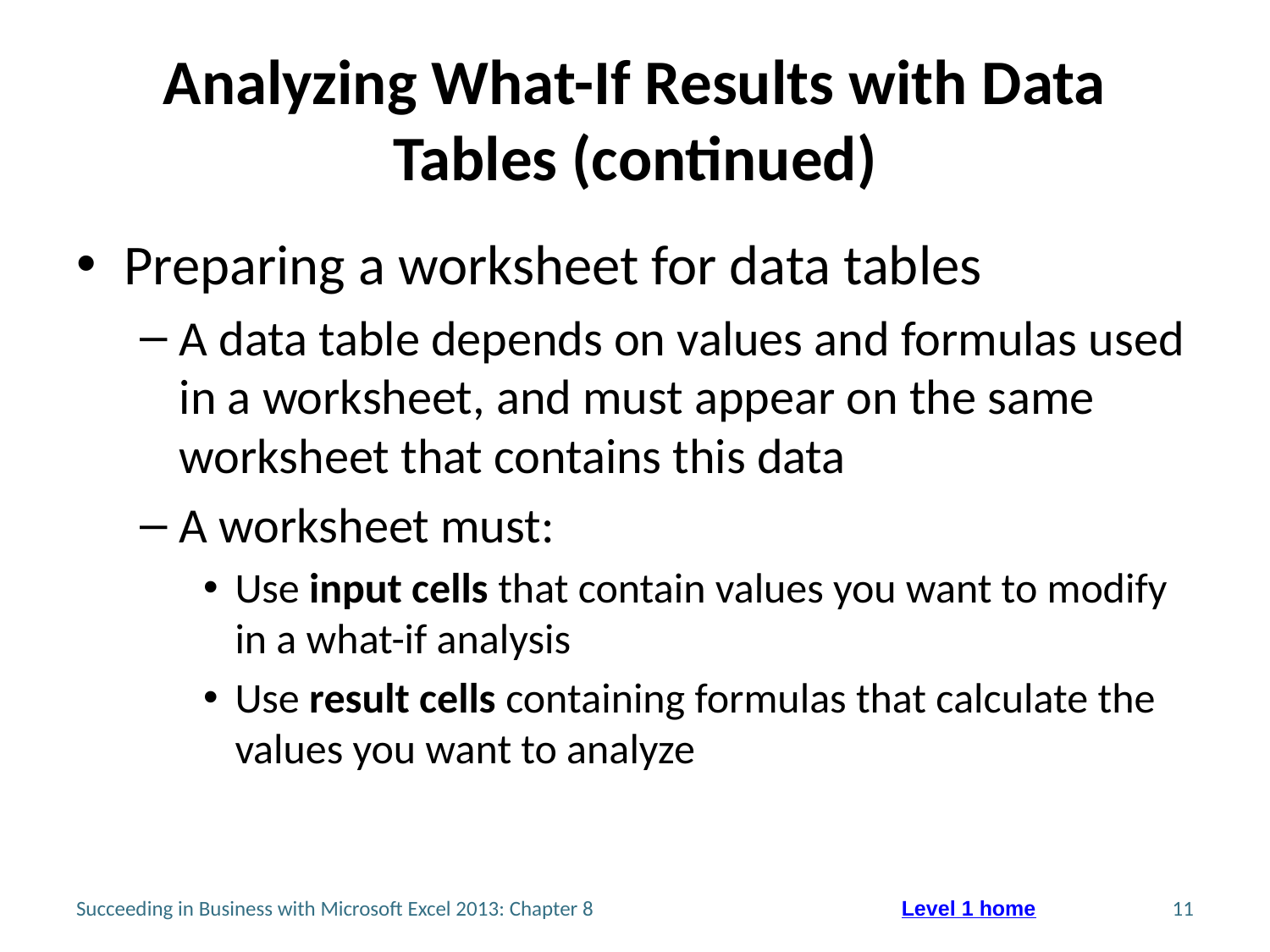

# Analyzing What-If Results with Data Tables (continued)
Preparing a worksheet for data tables
A data table depends on values and formulas used in a worksheet, and must appear on the same worksheet that contains this data
A worksheet must:
Use input cells that contain values you want to modify in a what-if analysis
Use result cells containing formulas that calculate the values you want to analyze
Succeeding in Business with Microsoft Excel 2013: Chapter 8
11
Level 1 home